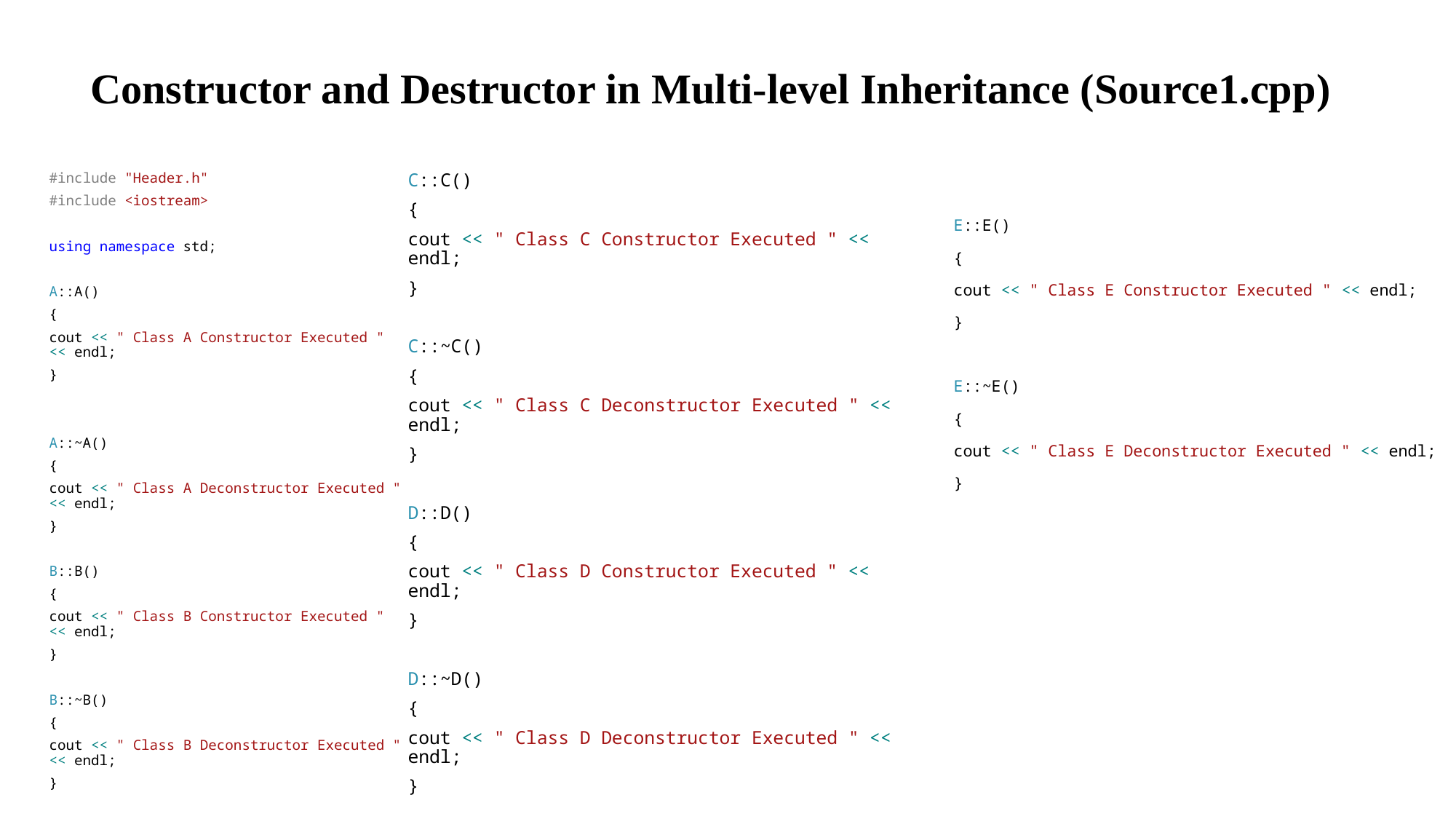

# Constructor and Destructor in Multi-level Inheritance (Source1.cpp)
#include "Header.h"
#include <iostream>

using namespace std;

A::A()
{
cout << " Class A Constructor Executed " << endl;
}

A::~A()
{
cout << " Class A Deconstructor Executed " << endl;
}

B::B()
{
cout << " Class B Constructor Executed " << endl;
}

B::~B()
{
cout << " Class B Deconstructor Executed " << endl;
}
C::C()
{
cout << " Class C Constructor Executed " << endl;
}

C::~C()
{
cout << " Class C Deconstructor Executed " << endl;
}

D::D()
{
cout << " Class D Constructor Executed " << endl;
}

D::~D()
{
cout << " Class D Deconstructor Executed " << endl;
}
E::E()
{
cout << " Class E Constructor Executed " << endl;
}

E::~E()
{
cout << " Class E Deconstructor Executed " << endl;
}